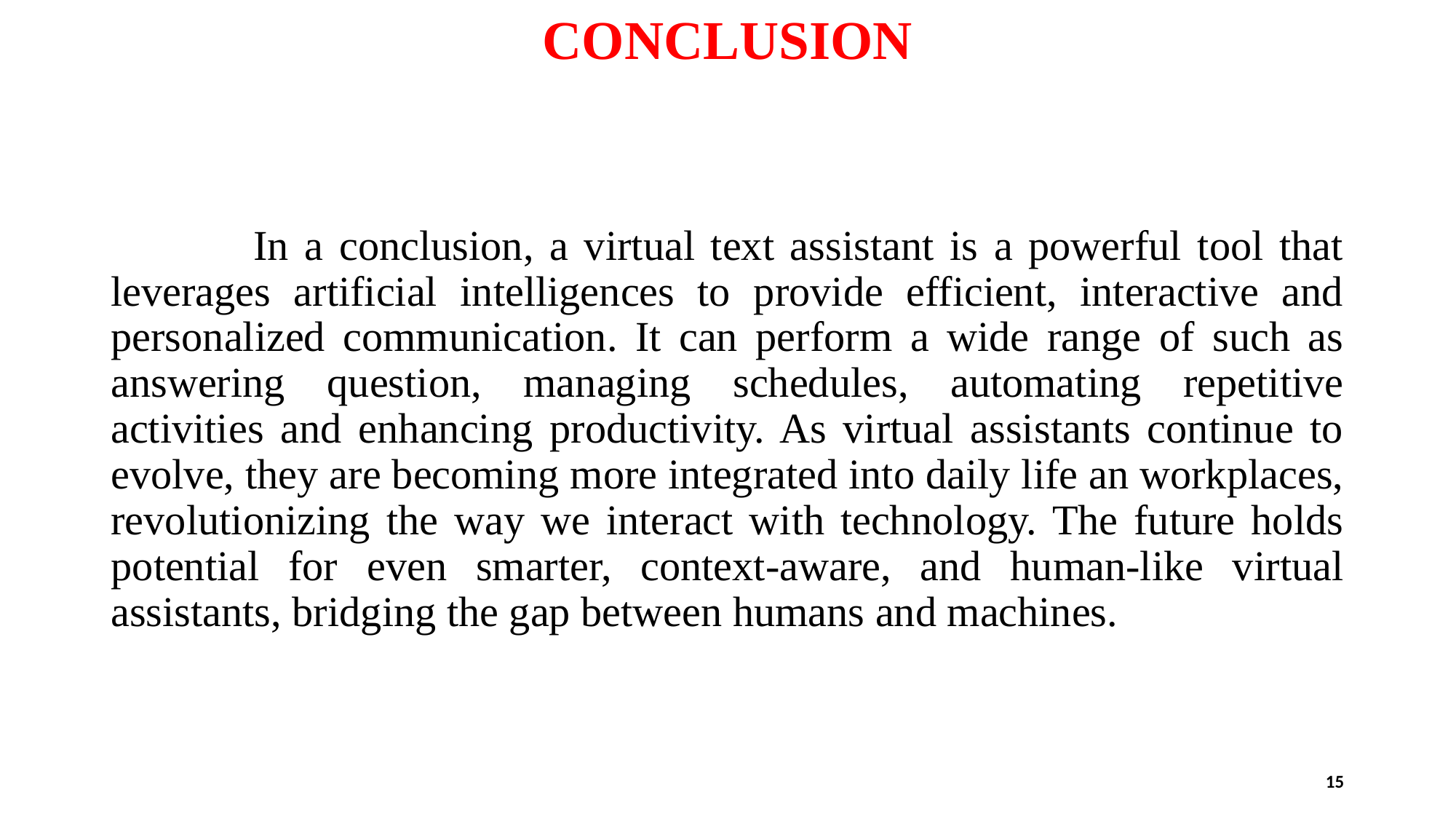

# CONCLUSION
         In a conclusion, a virtual text assistant is a powerful tool that leverages artificial intelligences to provide efficient, interactive and personalized communication. It can perform a wide range of such as answering question, managing schedules, automating repetitive activities and enhancing productivity. As virtual assistants continue to evolve, they are becoming more integrated into daily life an workplaces, revolutionizing the way we interact with technology. The future holds potential for even smarter, context-aware, and human-like virtual assistants, bridging the gap between humans and machines.
15